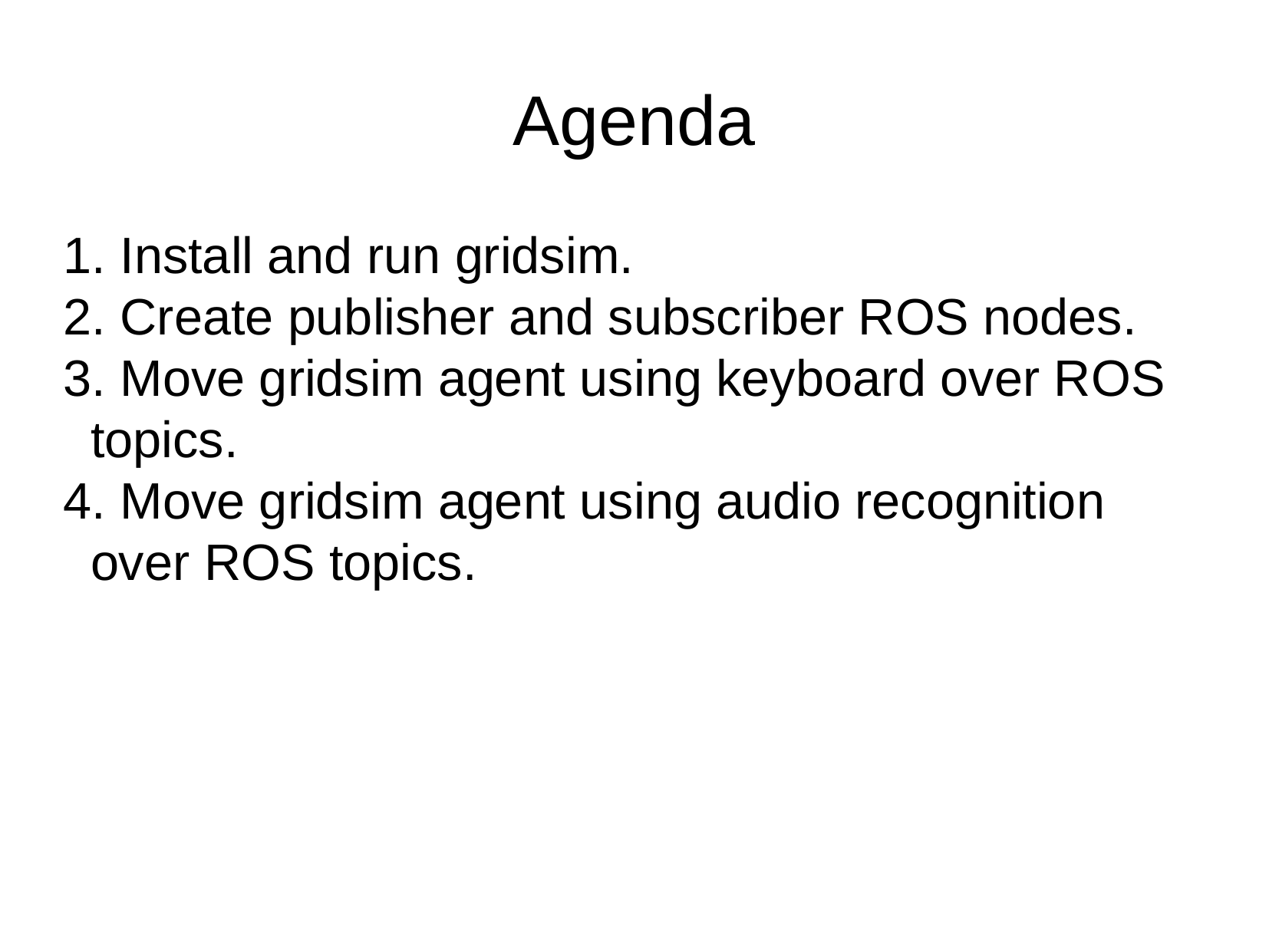

Agenda
 Install and run gridsim.
 Create publisher and subscriber ROS nodes.
 Move gridsim agent using keyboard over ROS topics.
 Move gridsim agent using audio recognition over ROS topics.